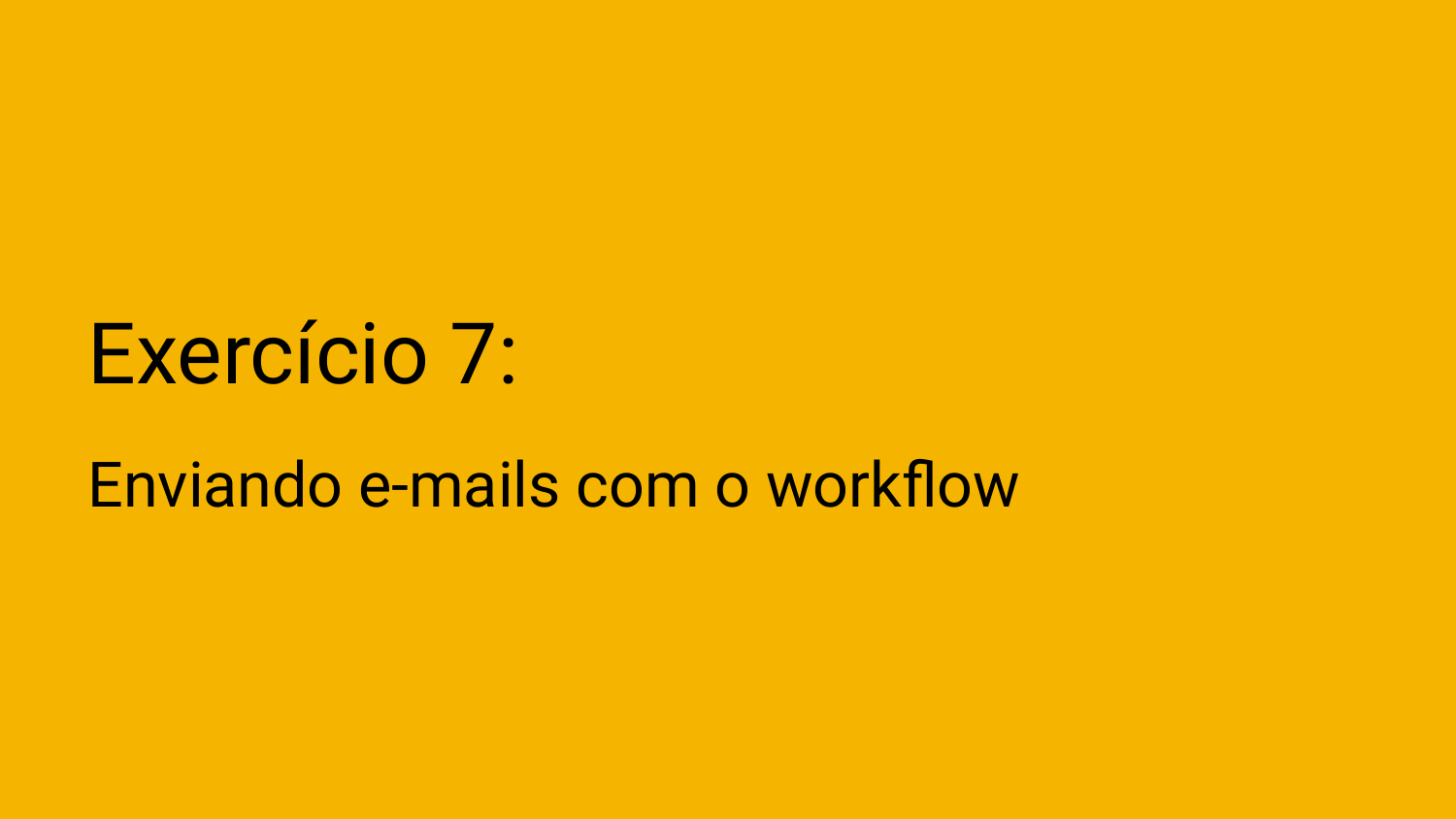

Exercício 7:
Enviando e-mails com o workflow